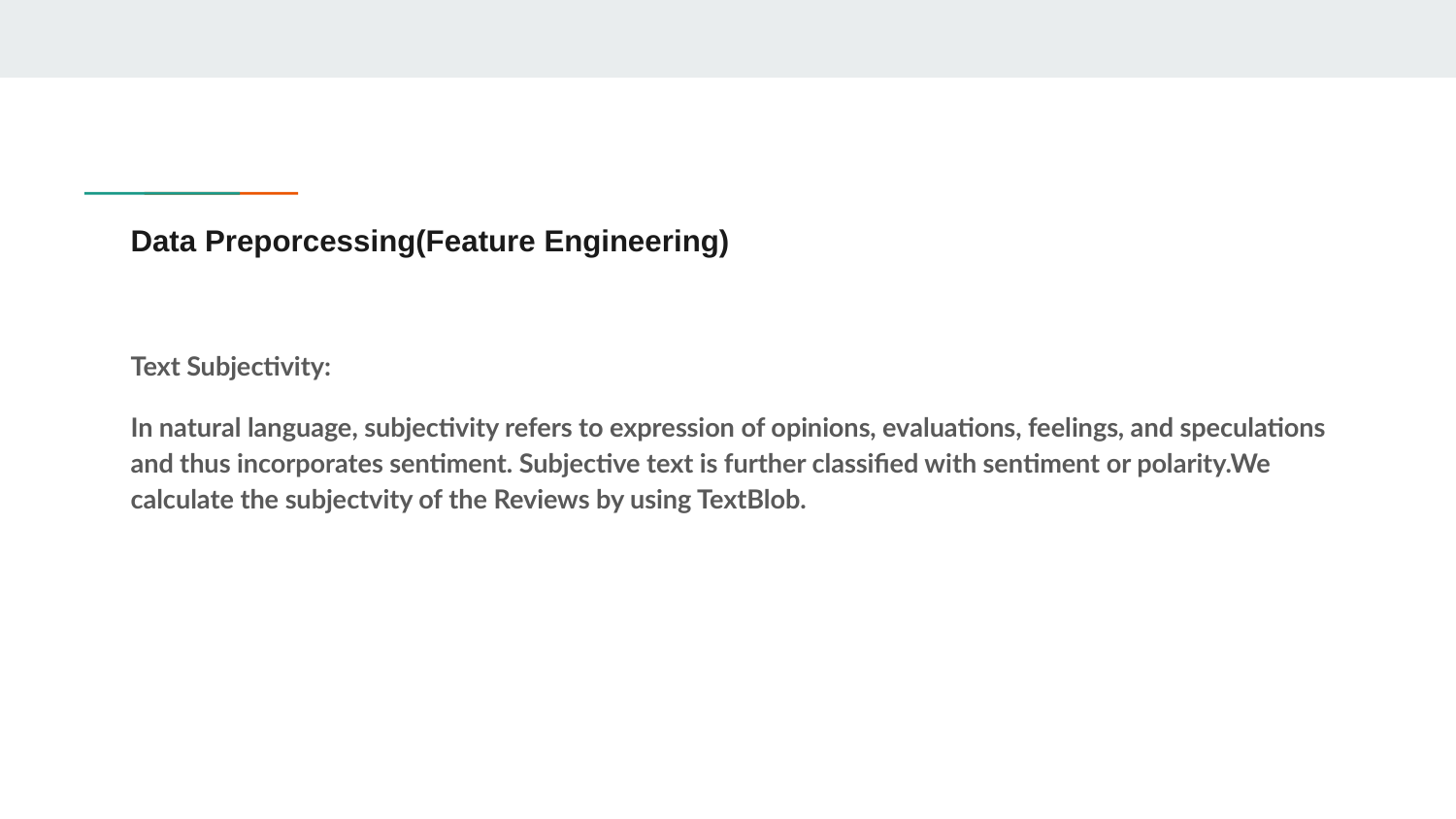

# Data Preporcessing(Feature Engineering)
Text Subjectivity:
In natural language, subjectivity refers to expression of opinions, evaluations, feelings, and speculations and thus incorporates sentiment. Subjective text is further classified with sentiment or polarity.We calculate the subjectvity of the Reviews by using TextBlob.